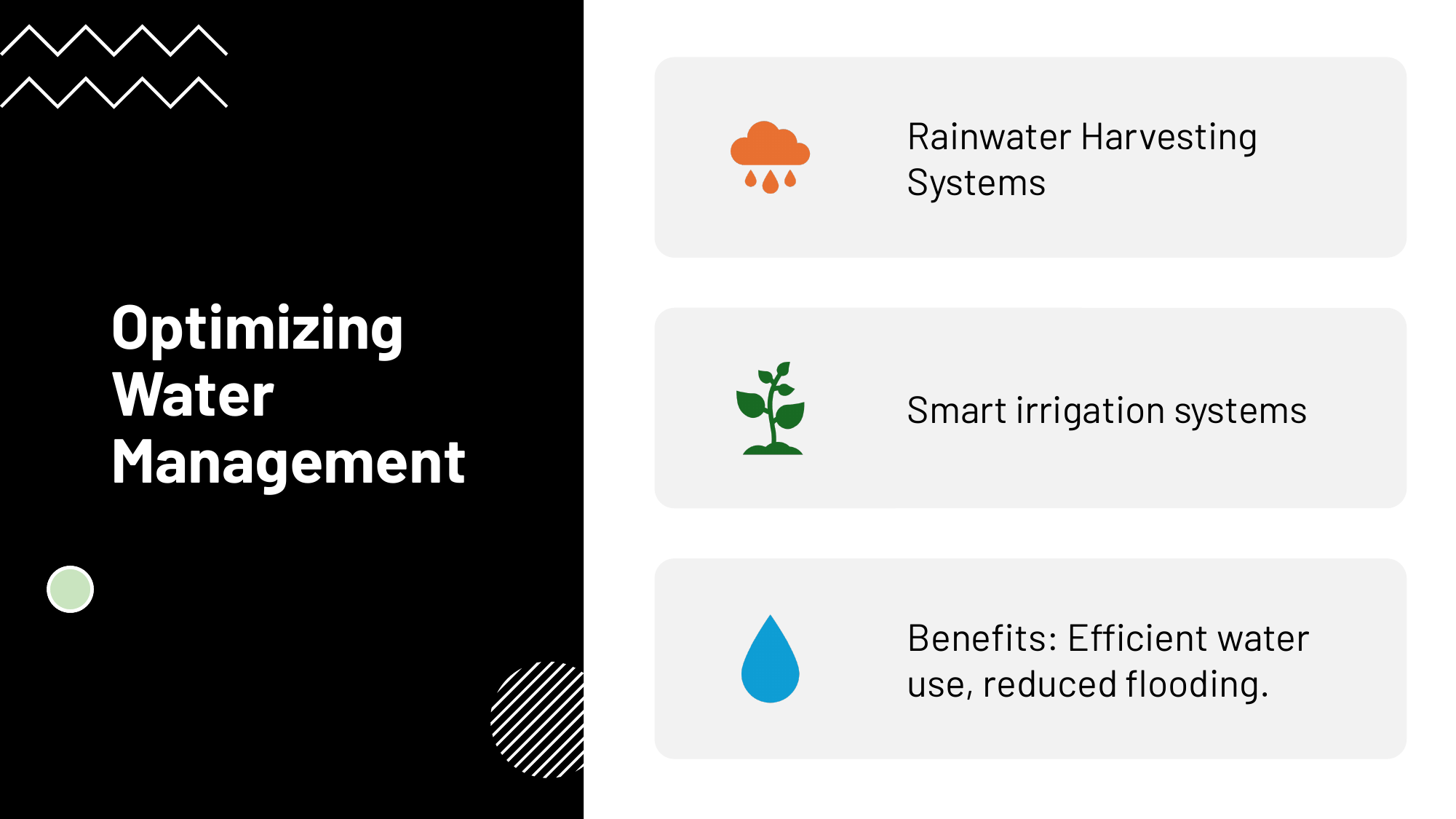

Rainwater Harvesting Systems
Smart irrigation systems
Benefits: Efficient water use, reduced flooding.
# Optimizing Water Management